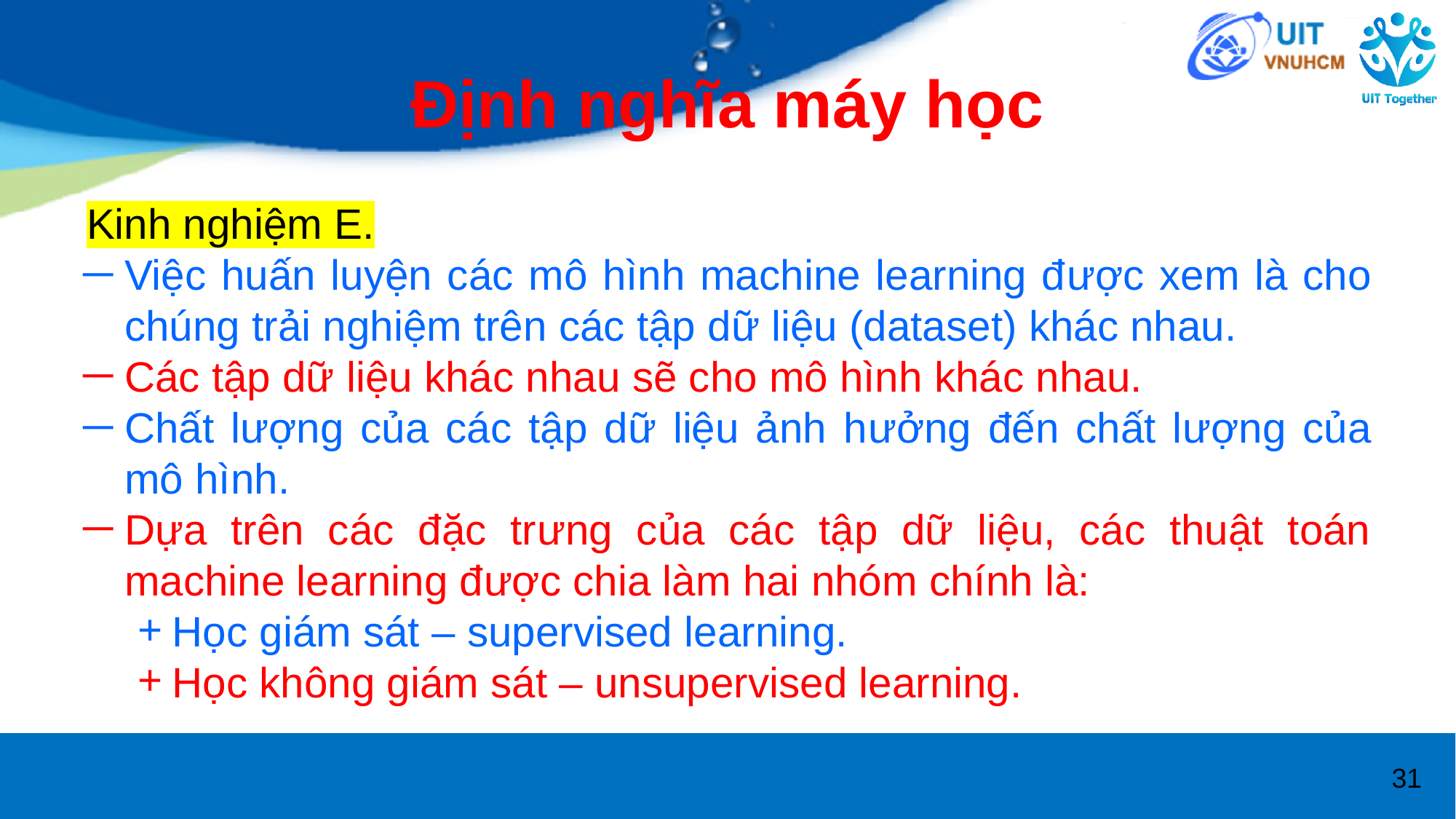

# Định nghĩa máy học
Kinh nghiệm E.
Việc huấn luyện các mô hình machine learning được xem là cho chúng trải nghiệm trên các tập dữ liệu (dataset) khác nhau.
Các tập dữ liệu khác nhau sẽ cho mô hình khác nhau.
Chất lượng của các tập dữ liệu ảnh hưởng đến chất lượng của mô hình.
Dựa trên các đặc trưng của các tập dữ liệu, các thuật toán machine learning được chia làm hai nhóm chính là:
Học giám sát – supervised learning.
Học không giám sát – unsupervised learning.